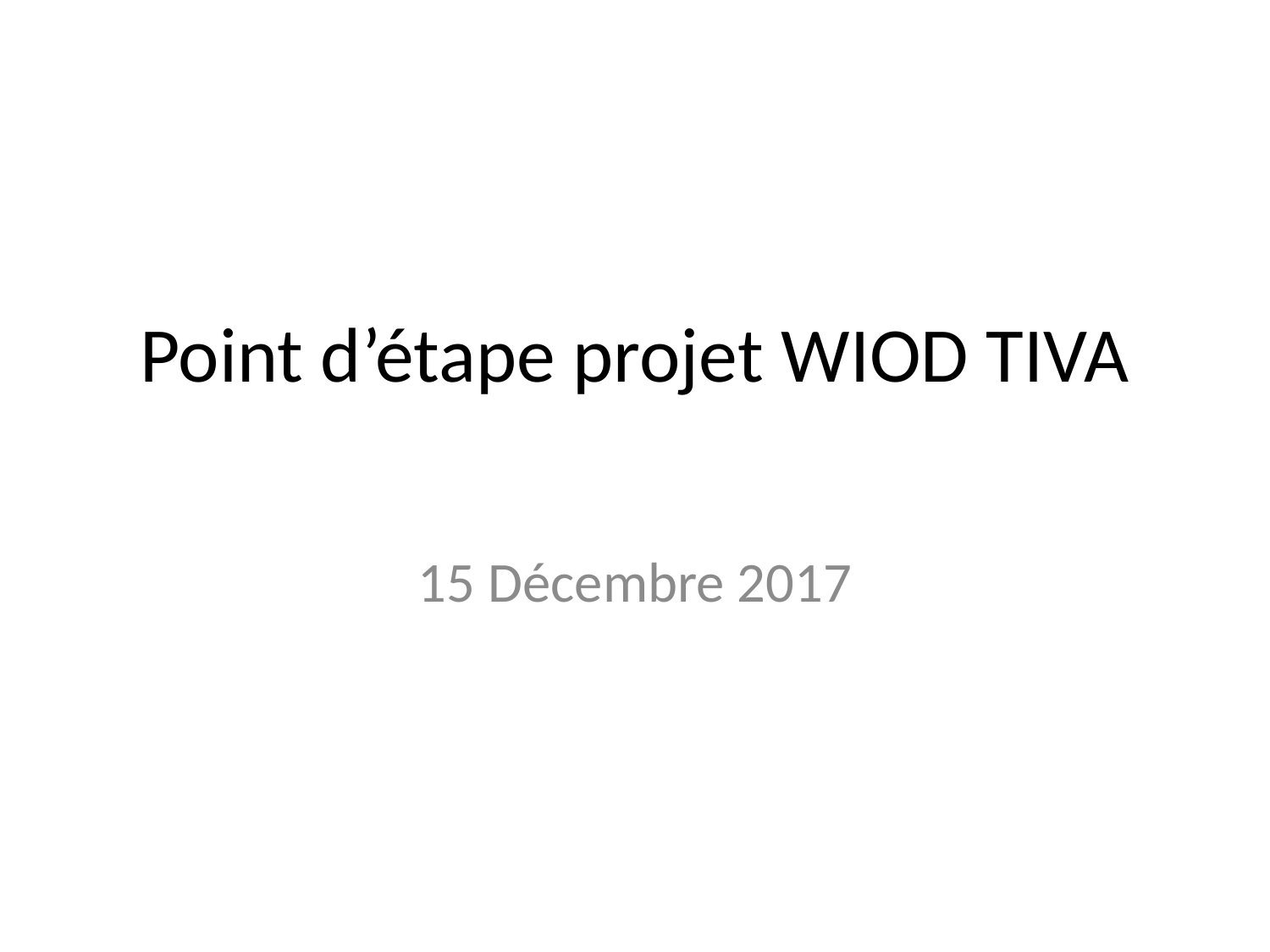

# Point d’étape projet WIOD TIVA
15 Décembre 2017